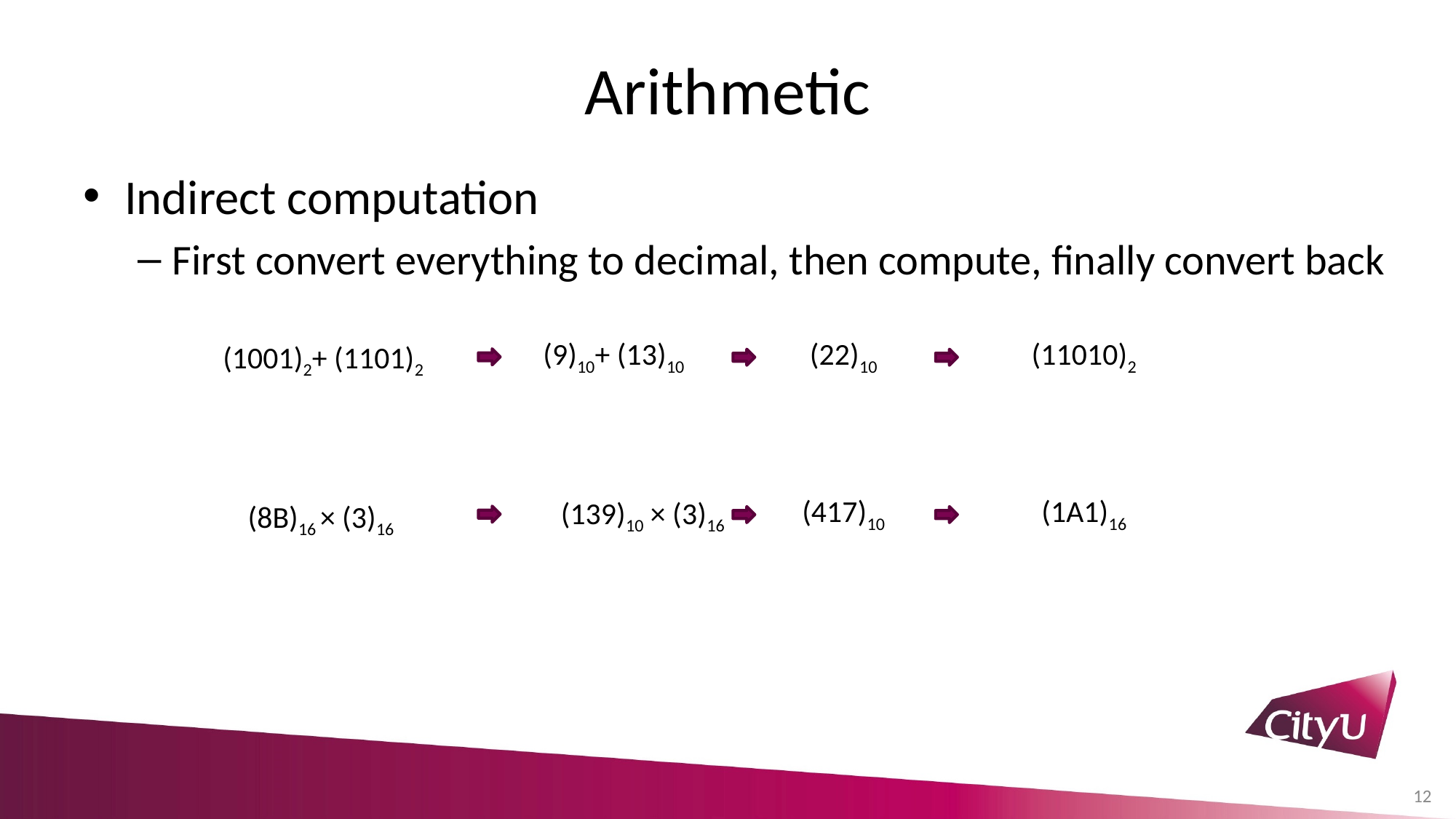

# Arithmetic
Indirect computation
First convert everything to decimal, then compute, finally convert back
	(9)10+ (13)10
	(22)10
	(11010)2
	(1001)2+ (1101)2

	(417)10
	(1A1)16
	(139)10 × (3)16
	(8B)16 × (3)16

12